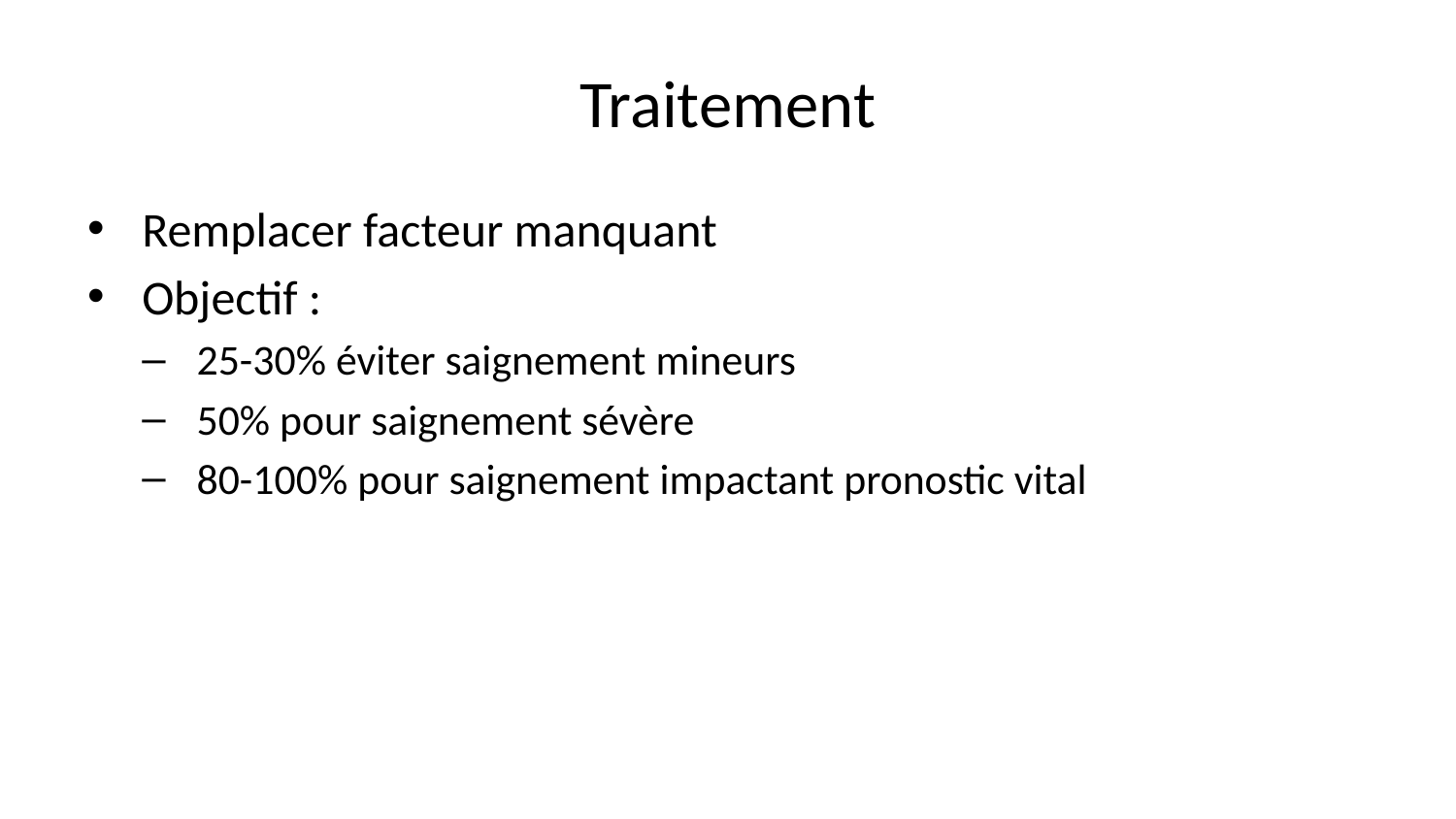

# Traitement
Remplacer facteur manquant
Objectif :
25-30% éviter saignement mineurs
50% pour saignement sévère
80-100% pour saignement impactant pronostic vital